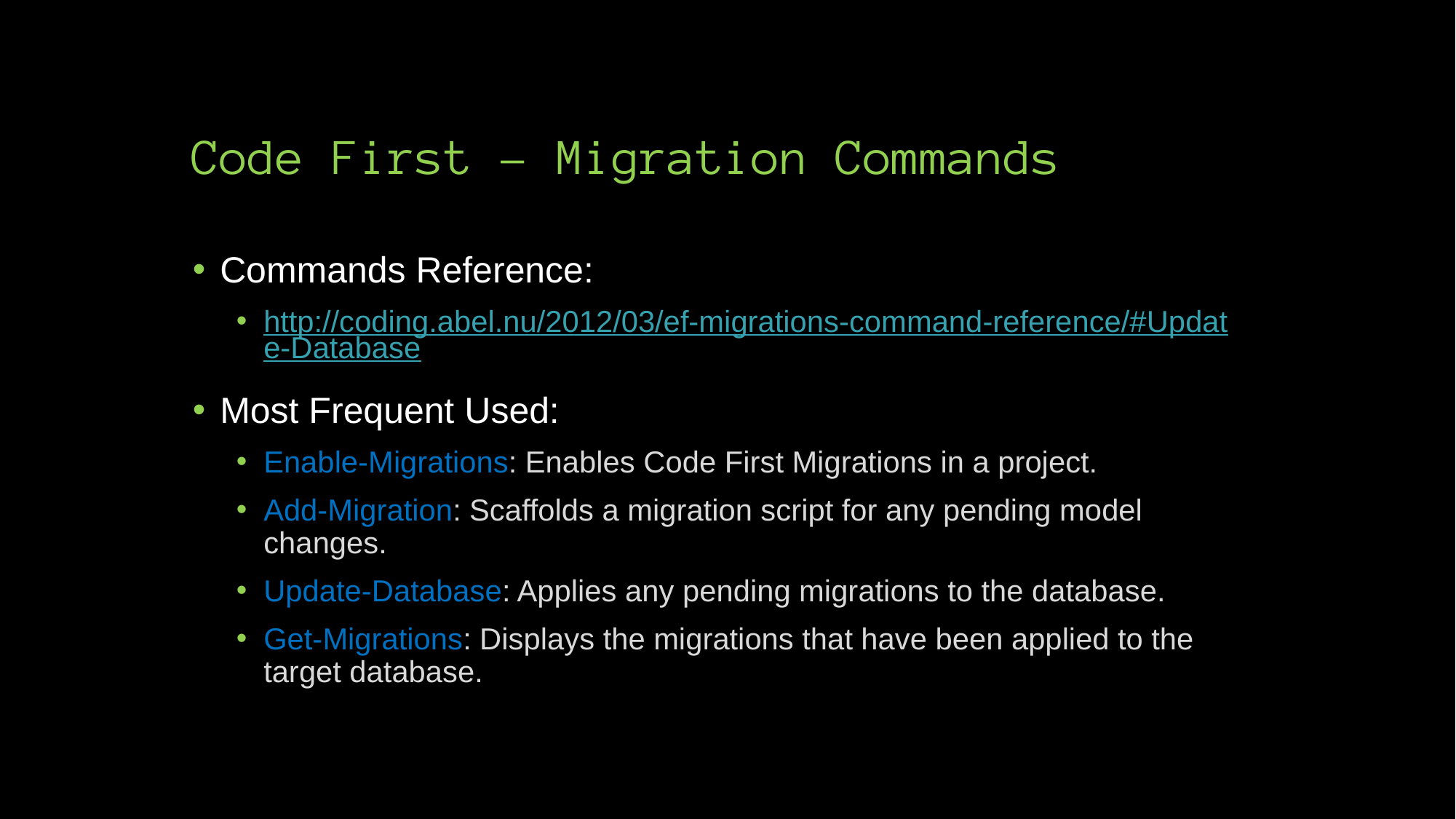

# Code First – Migration Commands
Commands Reference:
http://coding.abel.nu/2012/03/ef-migrations-command-reference/#Update-Database
Most Frequent Used:
Enable-Migrations: Enables Code First Migrations in a project.
Add-Migration: Scaffolds a migration script for any pending model changes.
Update-Database: Applies any pending migrations to the database.
Get-Migrations: Displays the migrations that have been applied to the target database.